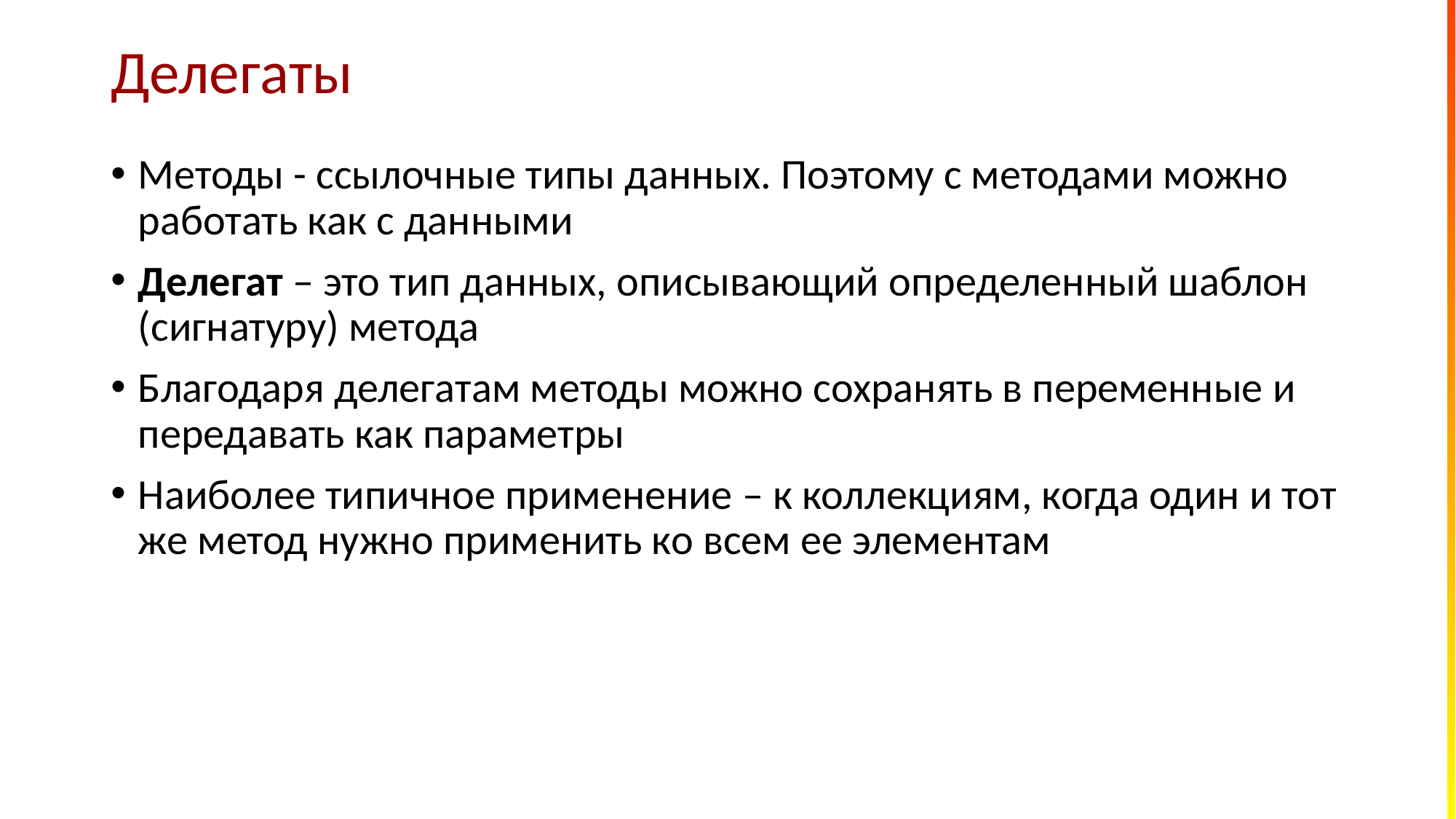

# Делегаты
Методы - ссылочные типы данных. Поэтому с методами можно работать как с данными
Делегат – это тип данных, описывающий определенный шаблон (сигнатуру) метода
Благодаря делегатам методы можно сохранять в переменные и передавать как параметры
Наиболее типичное применение – к коллекциям, когда один и тот же метод нужно применить ко всем ее элементам